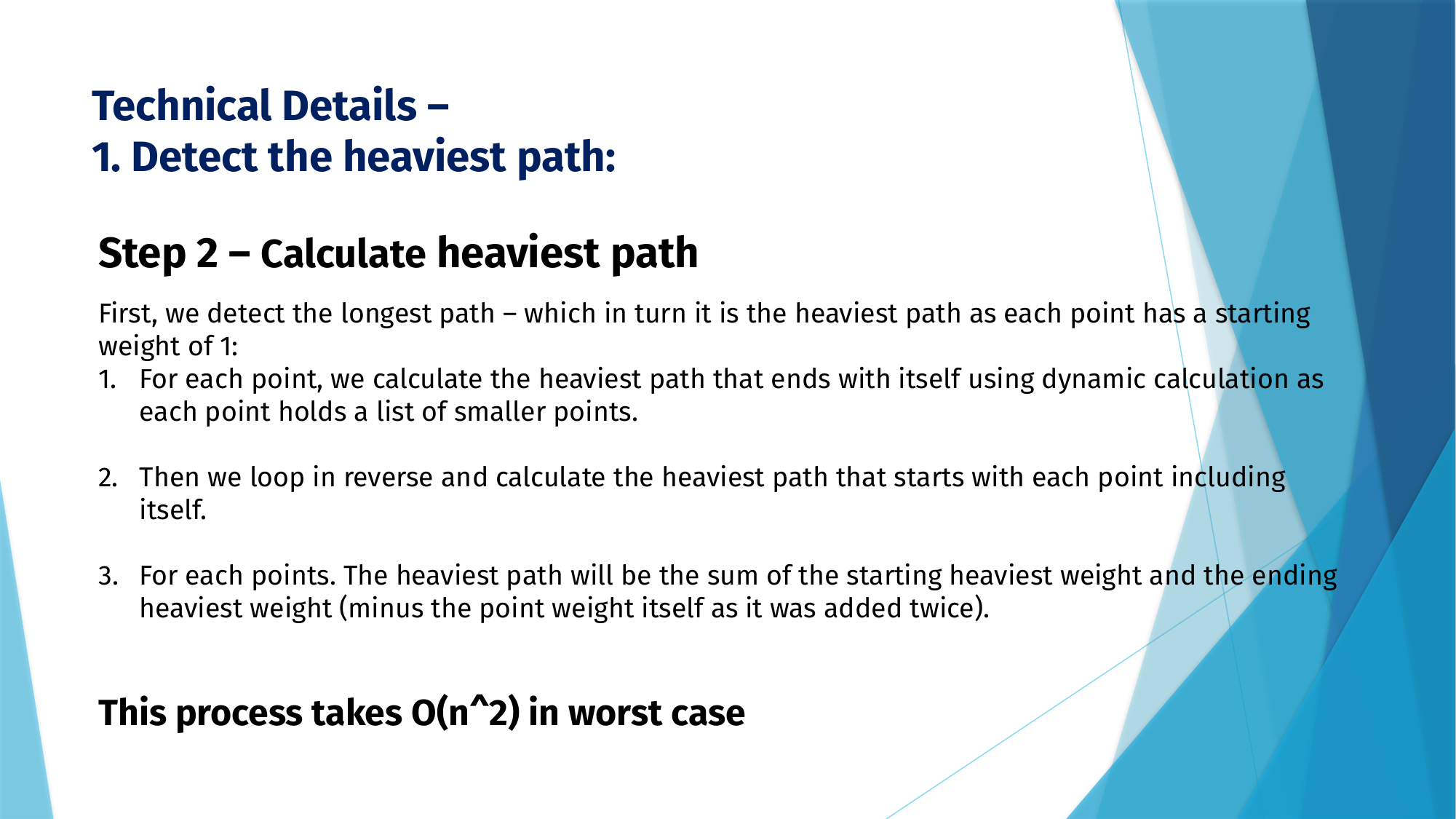

# Technical Details – 1. Detect the heaviest path:
Step 2 – Calculate heaviest path
First, we detect the longest path – which in turn it is the heaviest path as each point has a starting weight of 1:
For each point, we calculate the heaviest path that ends with itself using dynamic calculation as each point holds a list of smaller points.

Then we loop in reverse and calculate the heaviest path that starts with each point including itself.

For each points. The heaviest path will be the sum of the starting heaviest weight and the ending heaviest weight (minus the point weight itself as it was added twice).

This process takes O(n^2) in worst case